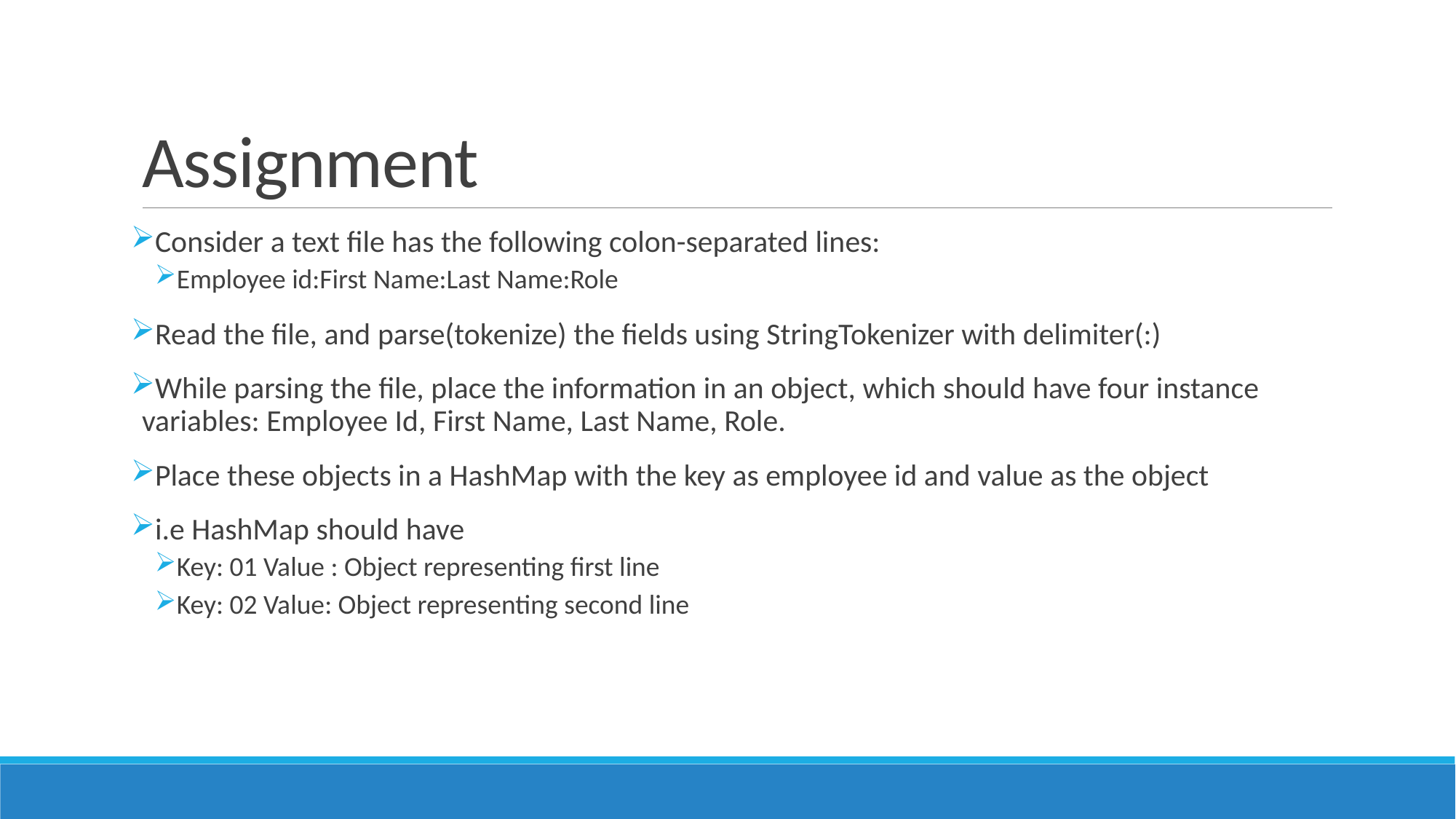

# Assignment
Consider a text file has the following colon-separated lines:
Employee id:First Name:Last Name:Role
Read the file, and parse(tokenize) the fields using StringTokenizer with delimiter(:)
While parsing the file, place the information in an object, which should have four instance variables: Employee Id, First Name, Last Name, Role.
Place these objects in a HashMap with the key as employee id and value as the object
i.e HashMap should have
Key: 01 Value : Object representing first line
Key: 02 Value: Object representing second line